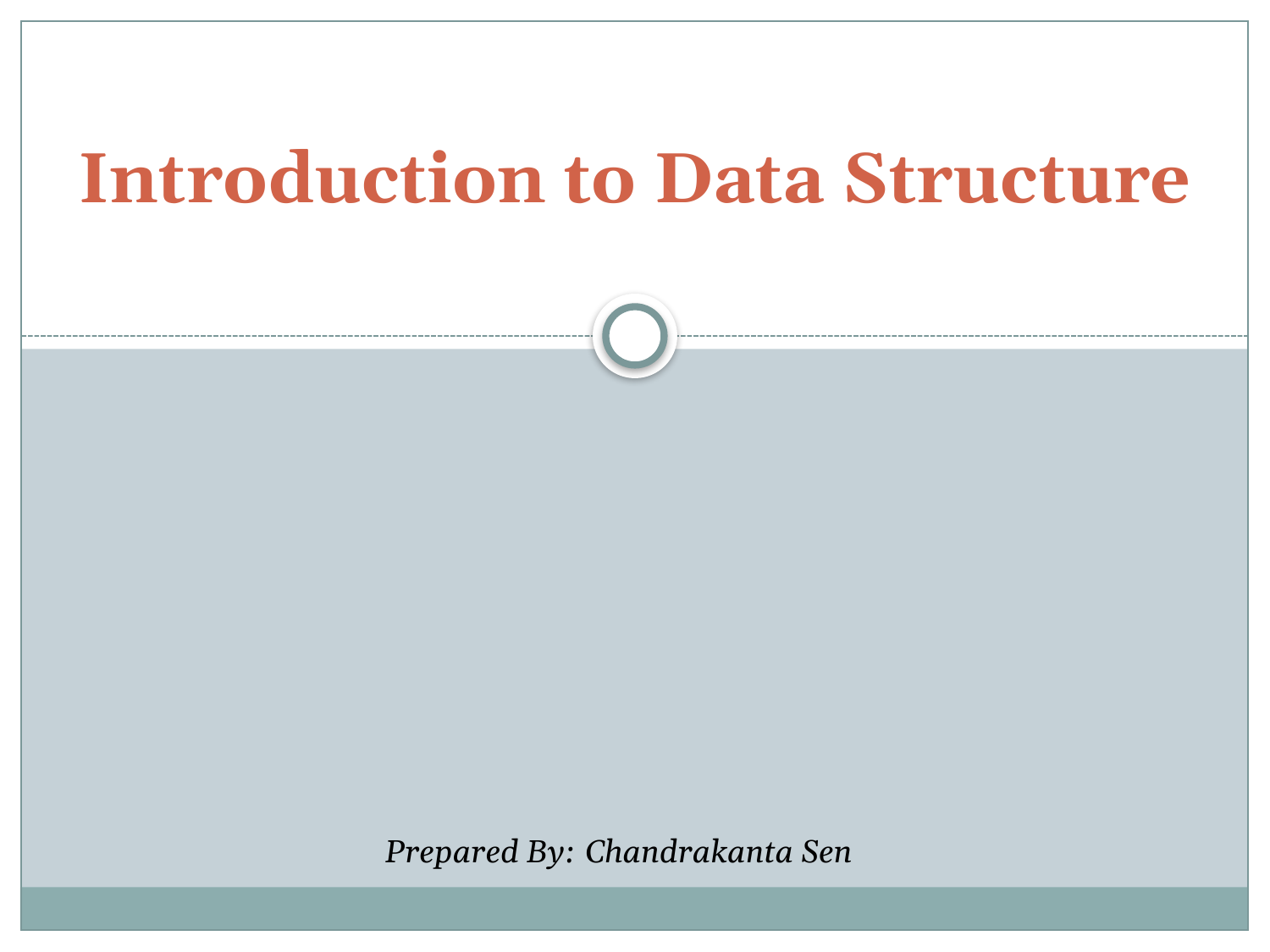

# Introduction to Data Structure
Prepared By: Chandrakanta Sen